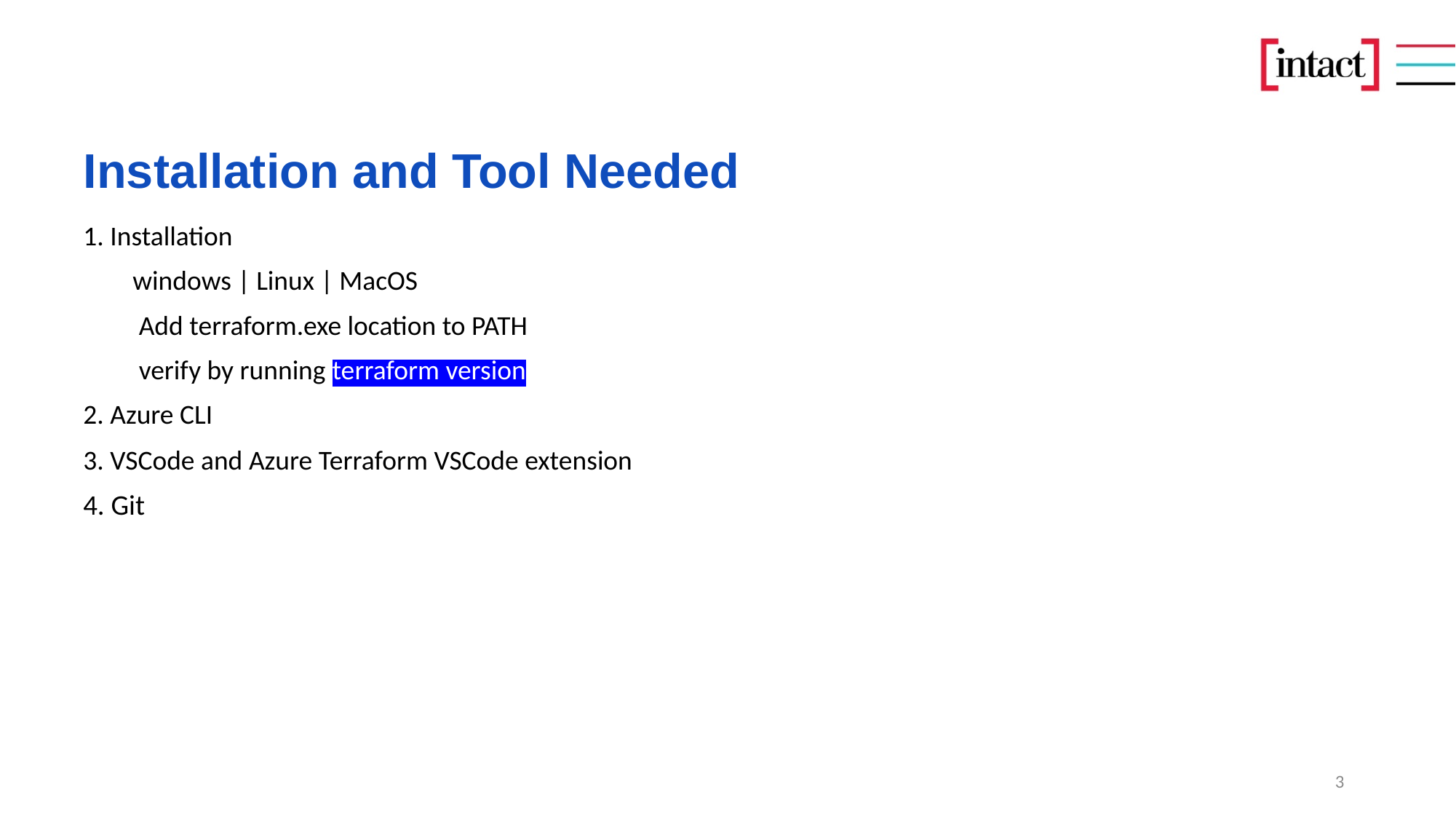

# Installation and Tool Needed
1. Installation
        windows | Linux | MacOS
         Add terraform.exe location to PATH
         verify by running terraform version
2. Azure CLI
3. VSCode and Azure Terraform VSCode extension
4. Git
3